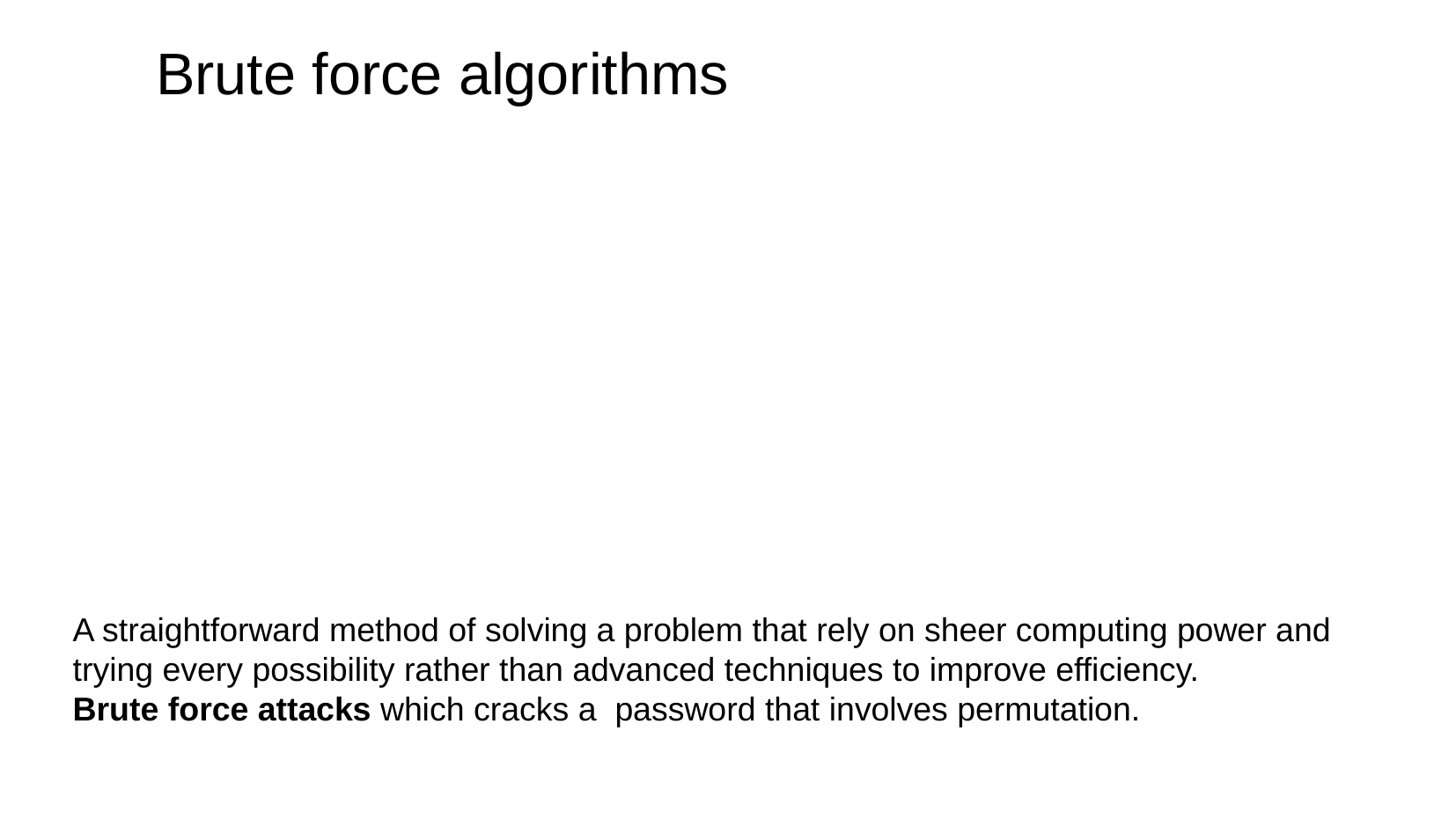

# Brute force algorithms

A straightforward method of solving a problem that rely on sheer computing power and trying every possibility rather than advanced techniques to improve efficiency.
Brute force attacks which cracks a  password that involves permutation.